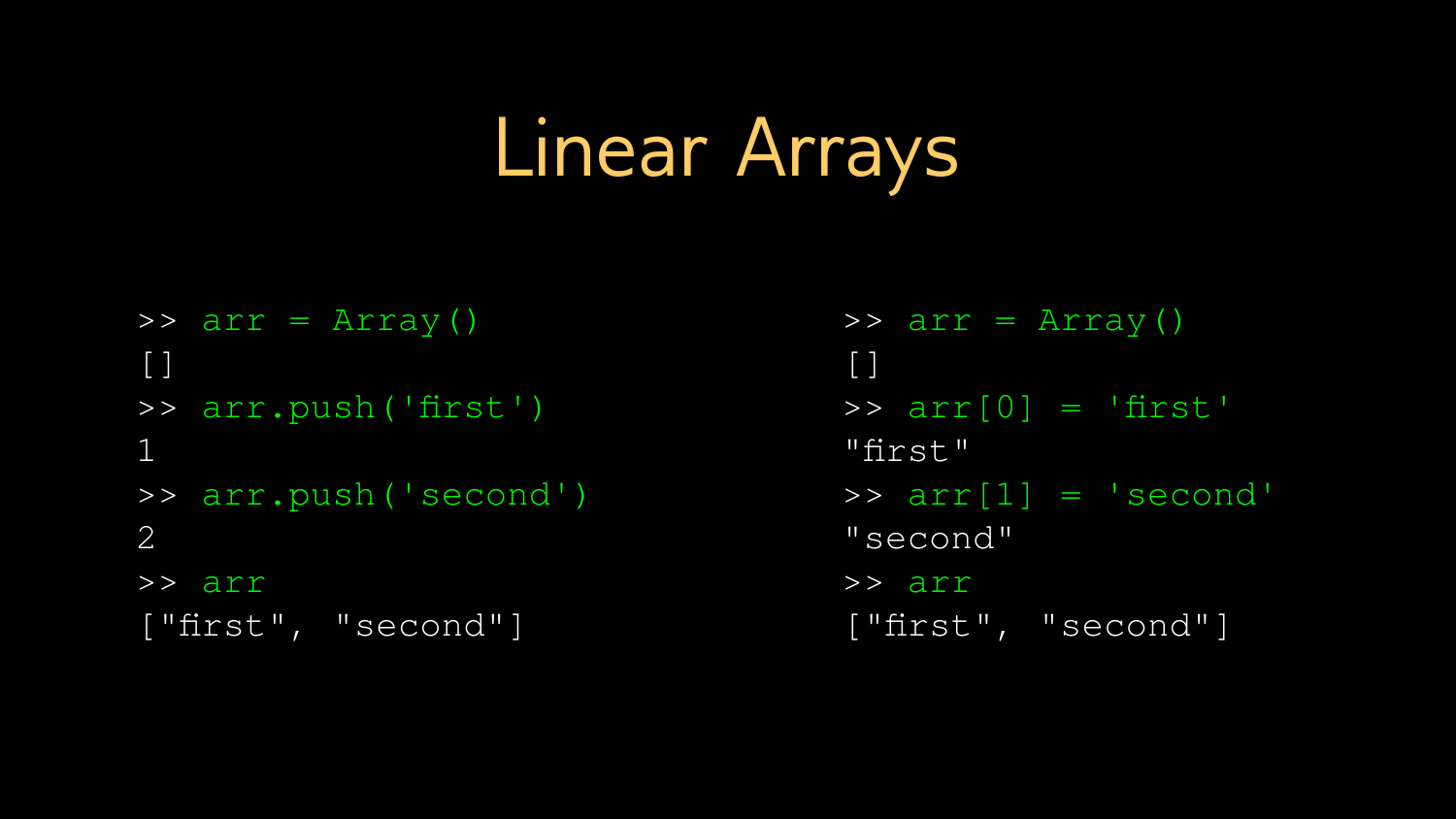

# Linear Arrays
>> arr = Array()
[]
>> arr.push('first')
1
>> arr.push('second')
2
>> arr
["first", "second"]
>> arr = Array()
[]
>> arr[0] = 'first'
"first"
>> arr[1] = 'second'
"second"
>> arr
["first", "second"]